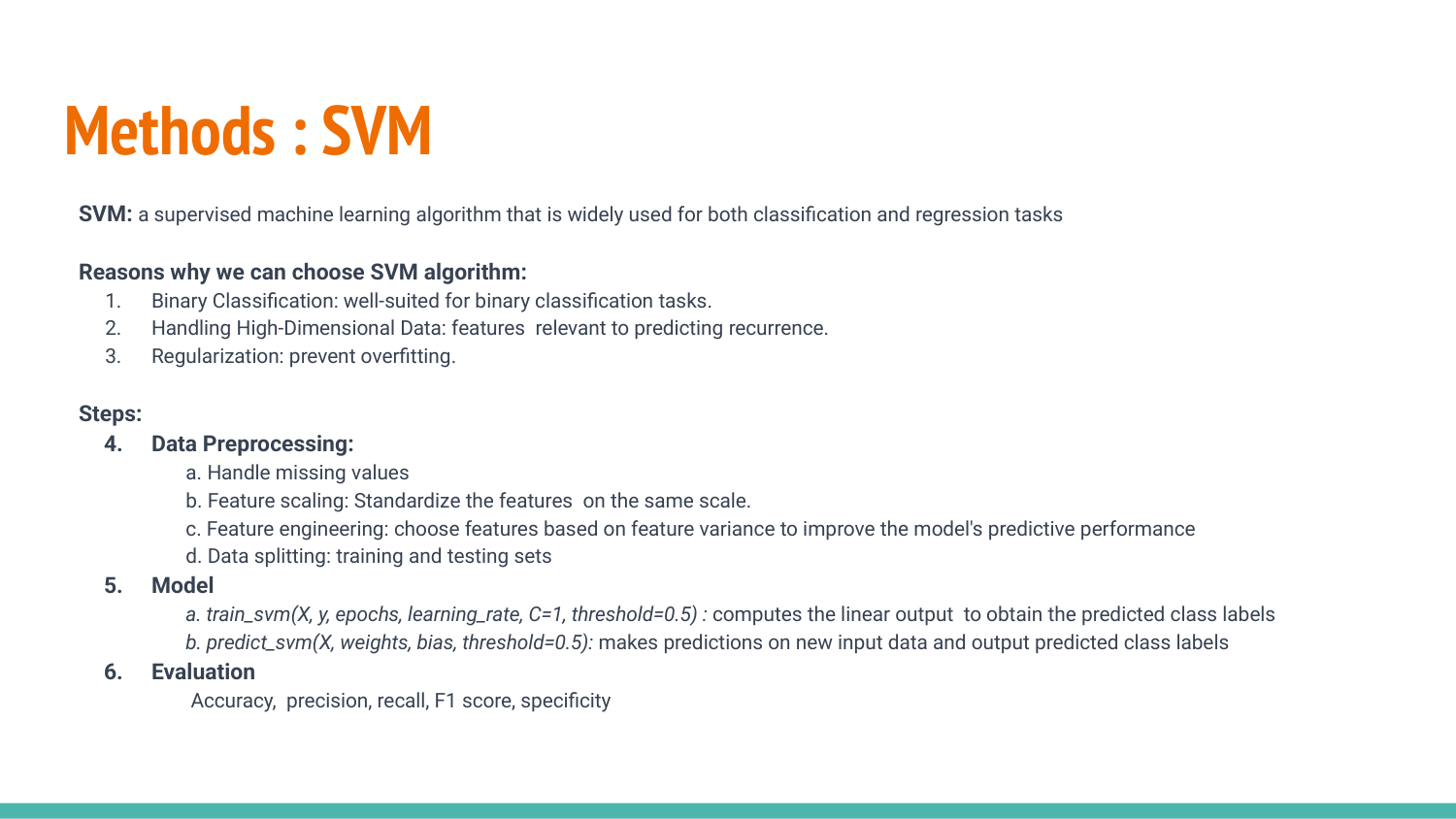

# Methods : SVM
SVM: a supervised machine learning algorithm that is widely used for both classification and regression tasks

Reasons why we can choose SVM algorithm:
Binary Classification: well-suited for binary classification tasks.
Handling High-Dimensional Data: features  relevant to predicting recurrence.
Regularization: prevent overfitting.

Steps:
Data Preprocessing:
                     a. Handle missing values
                     b. Feature scaling: Standardize the features  on the same scale.
                     c. Feature engineering: choose features based on feature variance to improve the model's predictive performance
                     d. Data splitting: training and testing sets
Model
                     a. train_svm(X, y, epochs, learning_rate, C=1, threshold=0.5) : computes the linear output  to obtain the predicted class labels
                     b. predict_svm(X, weights, bias, threshold=0.5): makes predictions on new input data and output predicted class labels
Evaluation
                      Accuracy,  precision, recall, F1 score, specificity